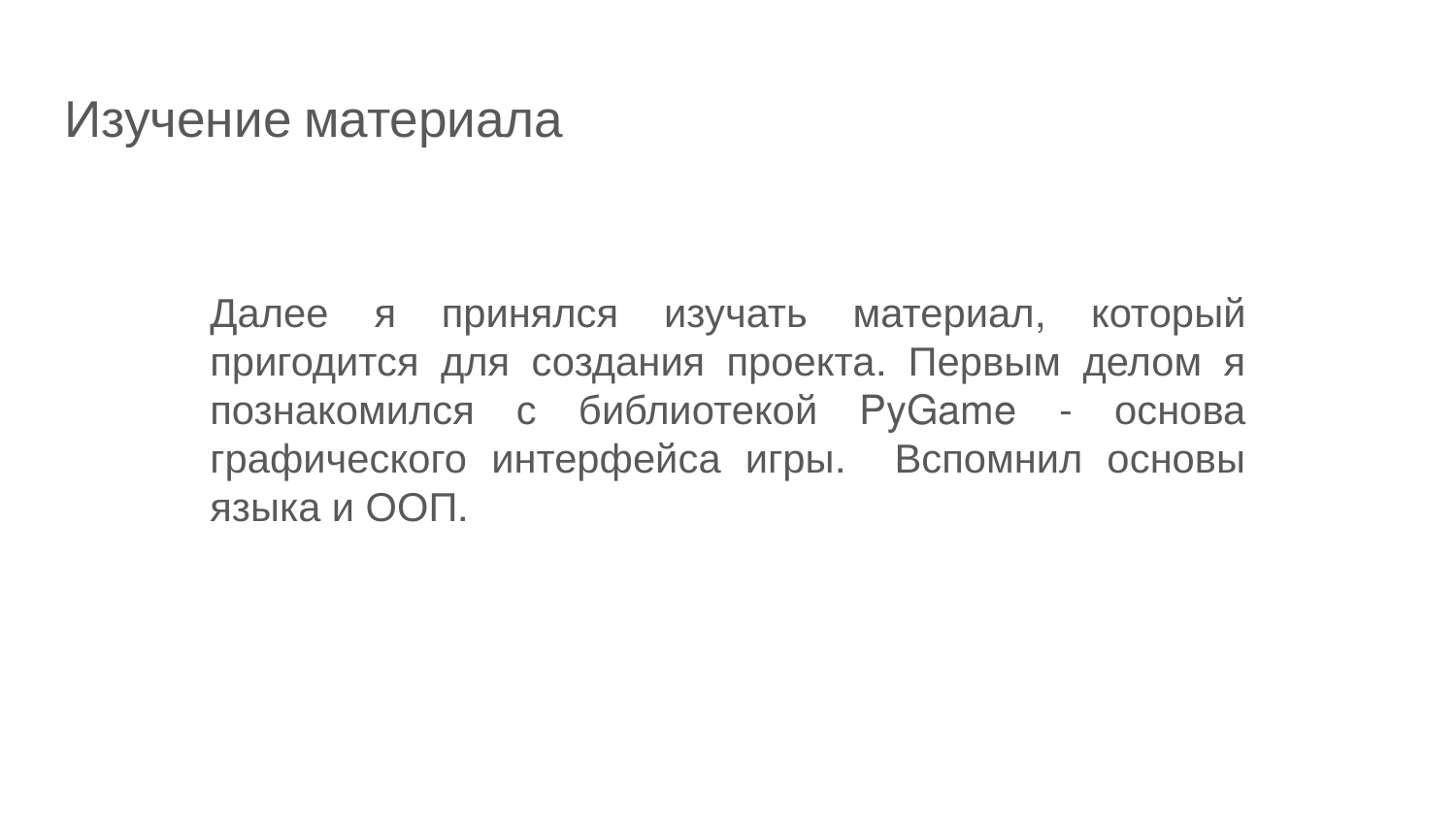

Изучение материала
Далее я принялся изучать материал, который пригодится для создания проекта. Первым делом я познакомился с библиотекой PyGame - основа графического интерфейса игры.  Вспомнил основы языка и ООП.